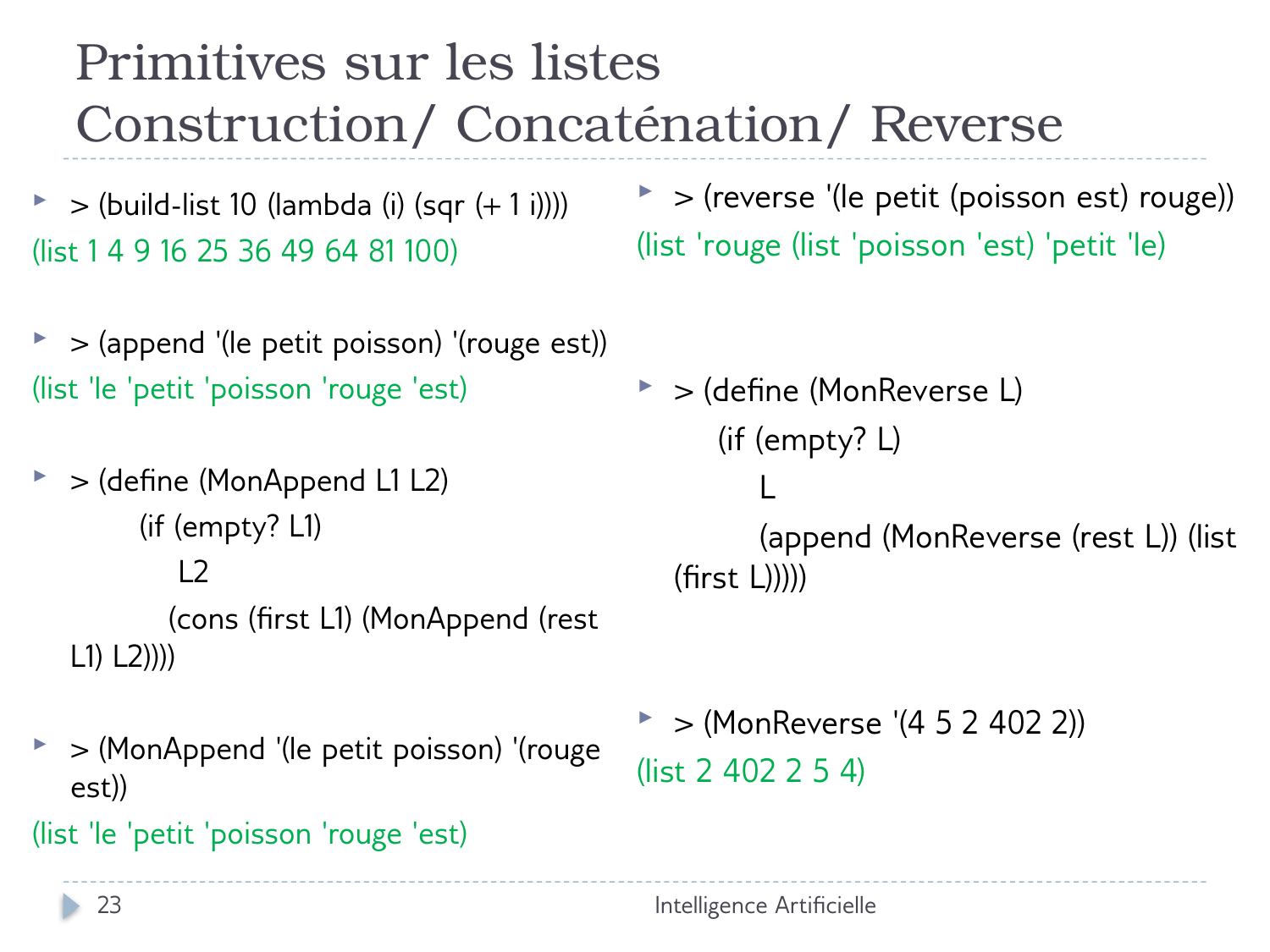

# Primitives sur les listes Construction/ Concaténation/ Reverse
> (reverse '(le petit (poisson est) rouge))
(list 'rouge (list 'poisson 'est) 'petit 'le)

> (define (MonReverse L)
        (if (empty? L)
            L
            (append (MonReverse (rest L)) (list (first L)))))

> (MonReverse '(4 5 2 402 2))
(list 2 402 2 5 4)

> (build-list 10 (lambda (i) (sqr (+ 1 i))))
(list 1 4 9 16 25 36 49 64 81 100)

> (append '(le petit poisson) '(rouge est))
(list 'le 'petit 'poisson 'rouge 'est)

> (define (MonAppend L1 L2)
           (if (empty? L1)
               L2
              (cons (first L1) (MonAppend (rest L1) L2))))

> (MonAppend '(le petit poisson) '(rouge est))
(list 'le 'petit 'poisson 'rouge 'est)
23
Intelligence Artificielle